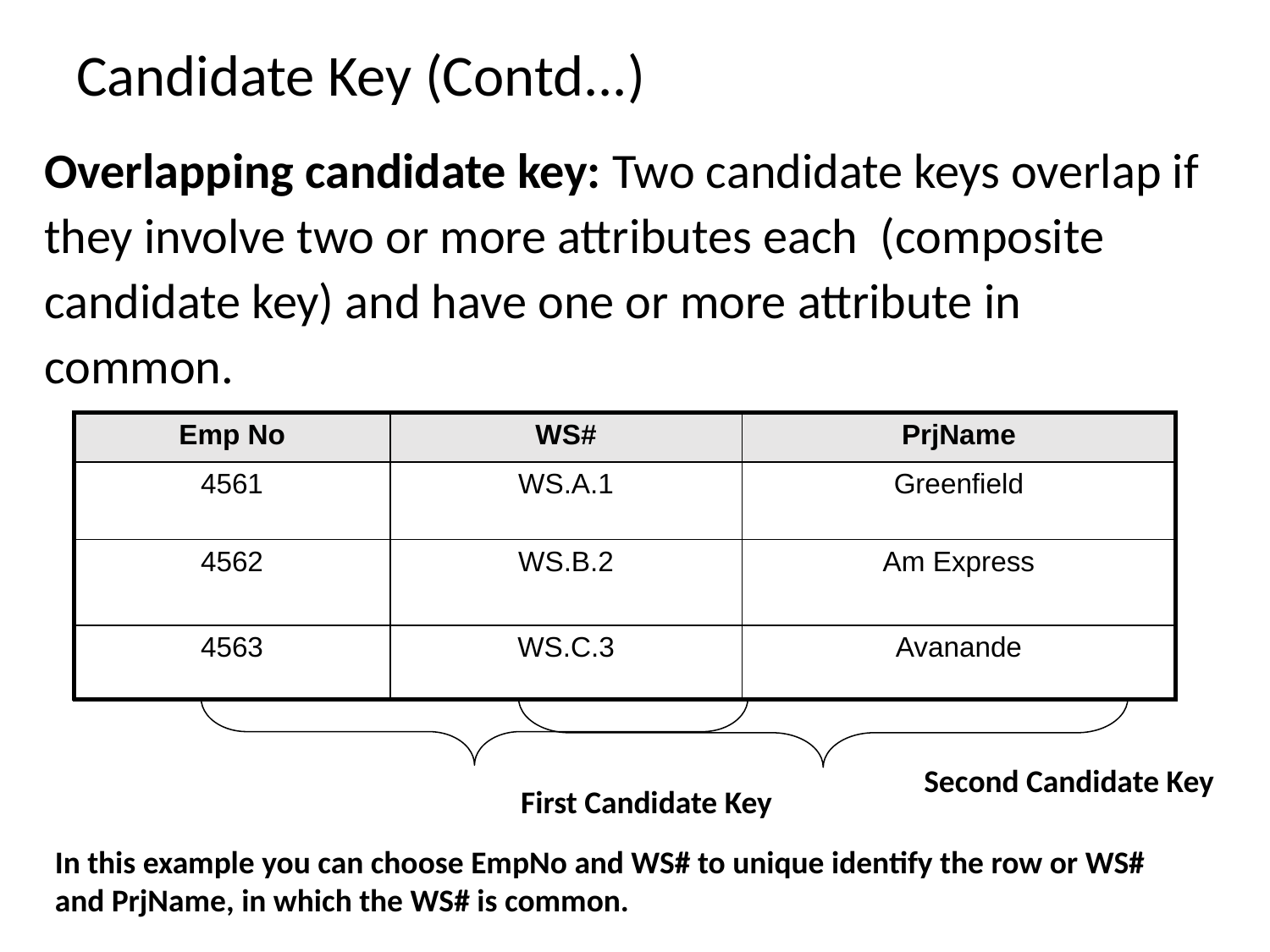

# Candidate Key (Contd...)
Overlapping candidate key: Two candidate keys overlap if they involve two or more attributes each  (composite candidate key) and have one or more attribute in common.
| Emp No | WS# | PrjName |
| --- | --- | --- |
| 4561 | WS.A.1 | Greenfield |
| 4562 | WS.B.2 | Am Express |
| 4563 | WS.C.3 | Avanande |

Second Candidate Key
First Candidate Key
In this example you can choose EmpNo and WS# to unique identify the row or WS# and PrjName, in which the WS# is common.